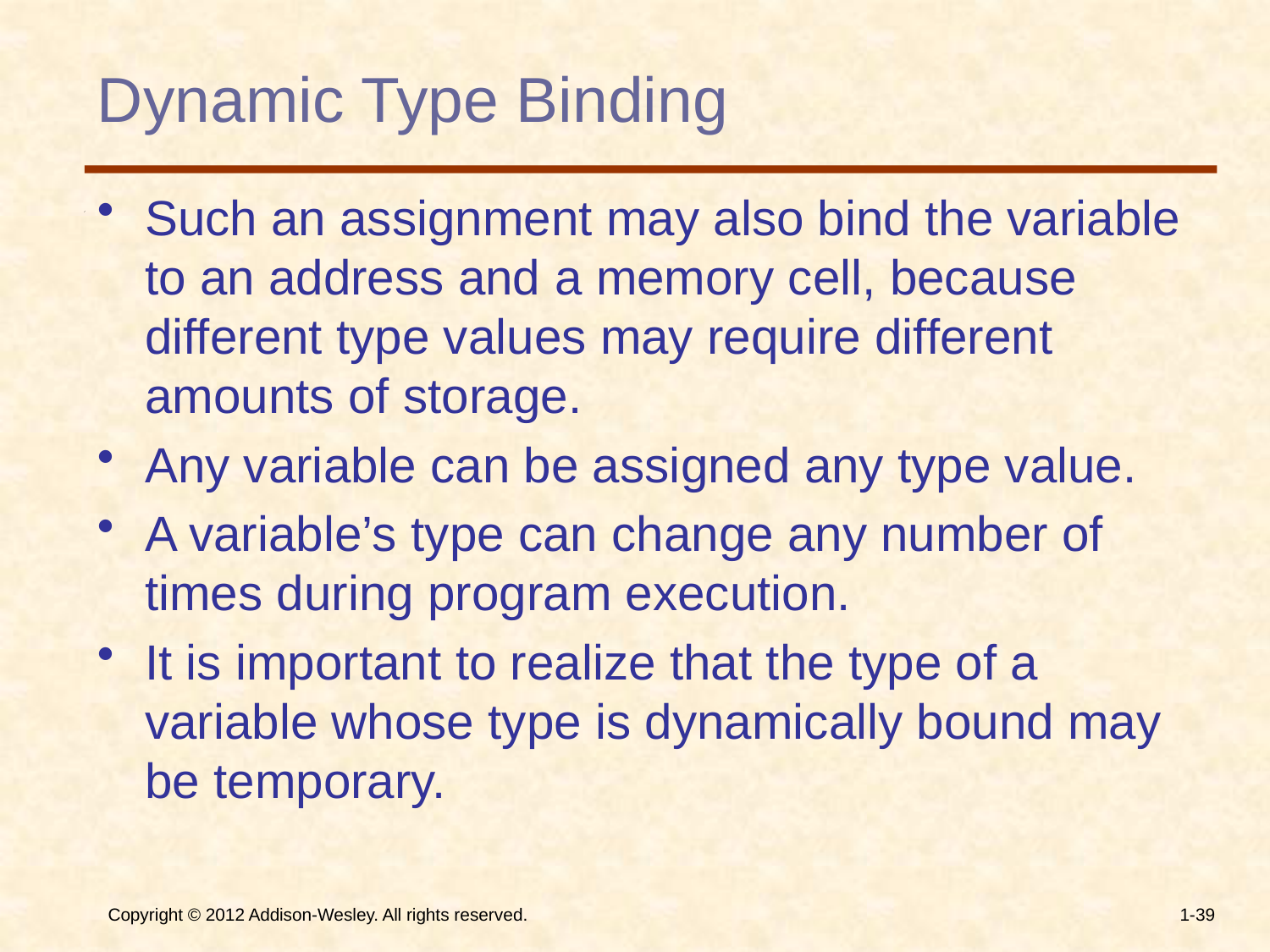

# Dynamic Type Binding
Such an assignment may also bind the variable to an address and a memory cell, because different type values may require different amounts of storage.
Any variable can be assigned any type value.
A variable’s type can change any number of times during program execution.
It is important to realize that the type of a variable whose type is dynamically bound may be temporary.
Copyright © 2012 Addison-Wesley. All rights reserved.
1-39